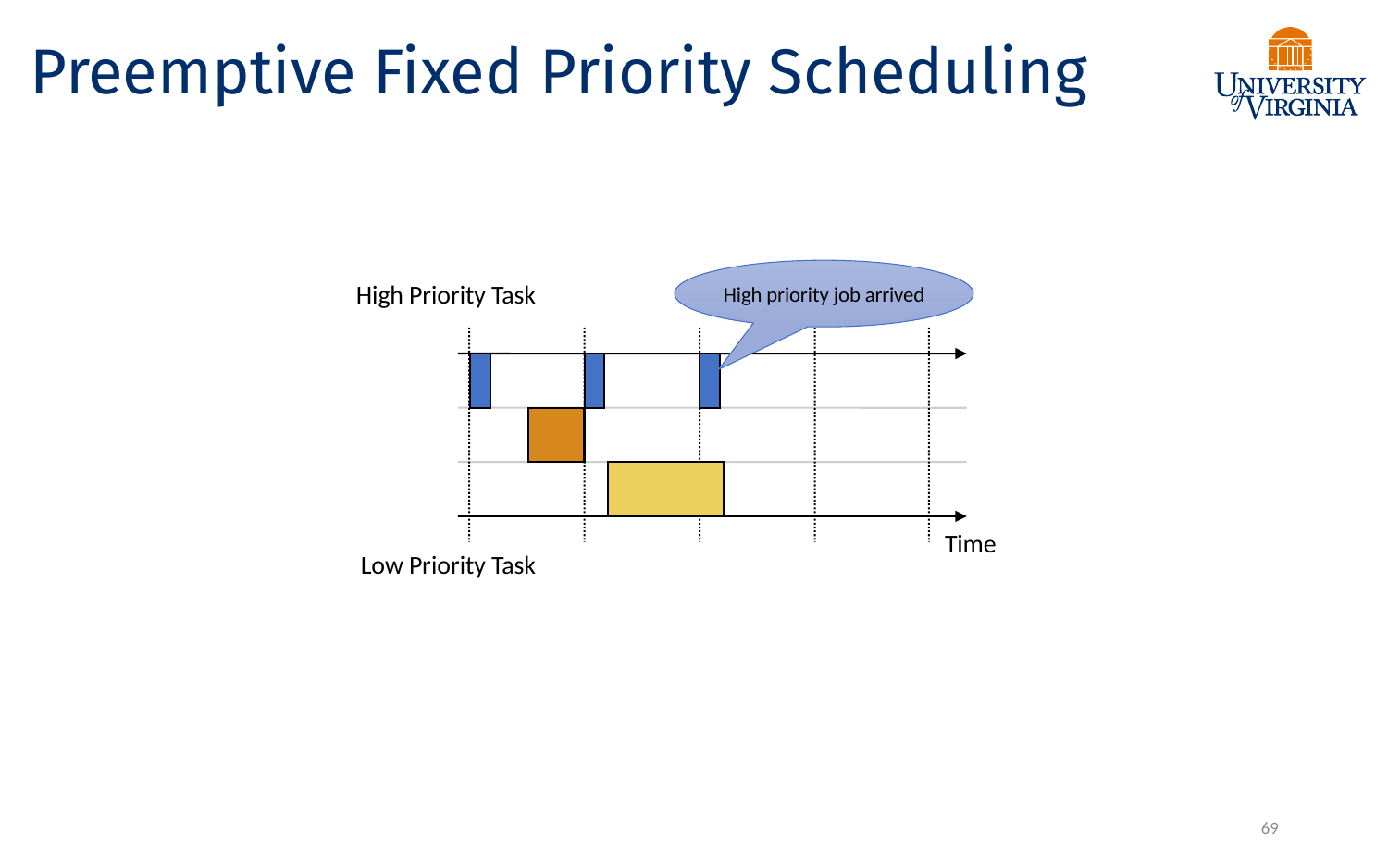

# Preemptive Fixed Priority Scheduling
High priority job arrived
High Priority Task

Time
Low Priority Task
69